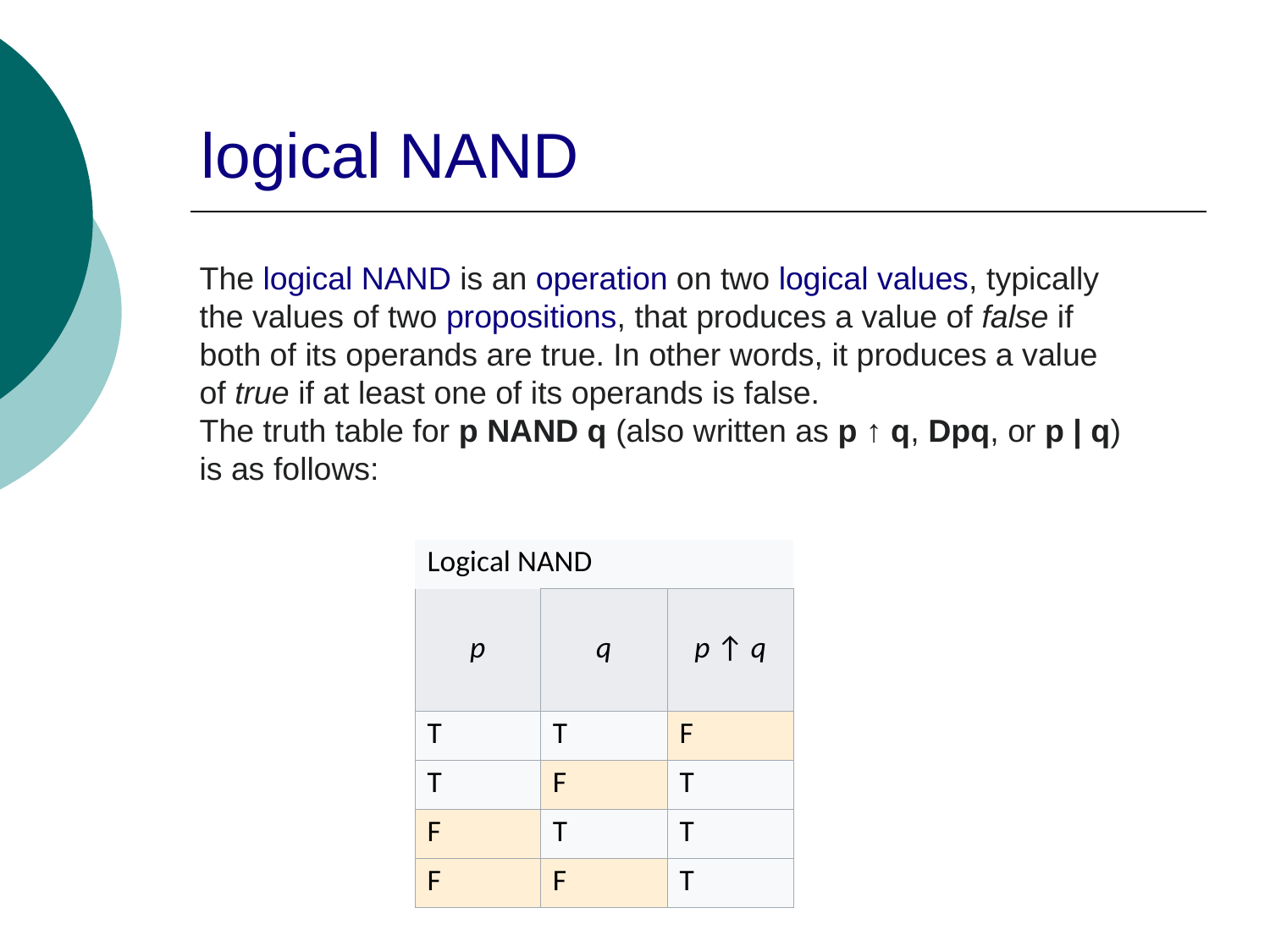

# logical NAND
The logical NAND is an operation on two logical values, typically the values of two propositions, that produces a value of false if both of its operands are true. In other words, it produces a value of true if at least one of its operands is false.
The truth table for p NAND q (also written as p ↑ q, Dpq, or p | q) is as follows:

| Logical NAND |  |  |
| --- | --- | --- |
| p | q | p ↑ q |
| T | T | F |
| T | F | T |
| F | T | T |
| F | F | T |